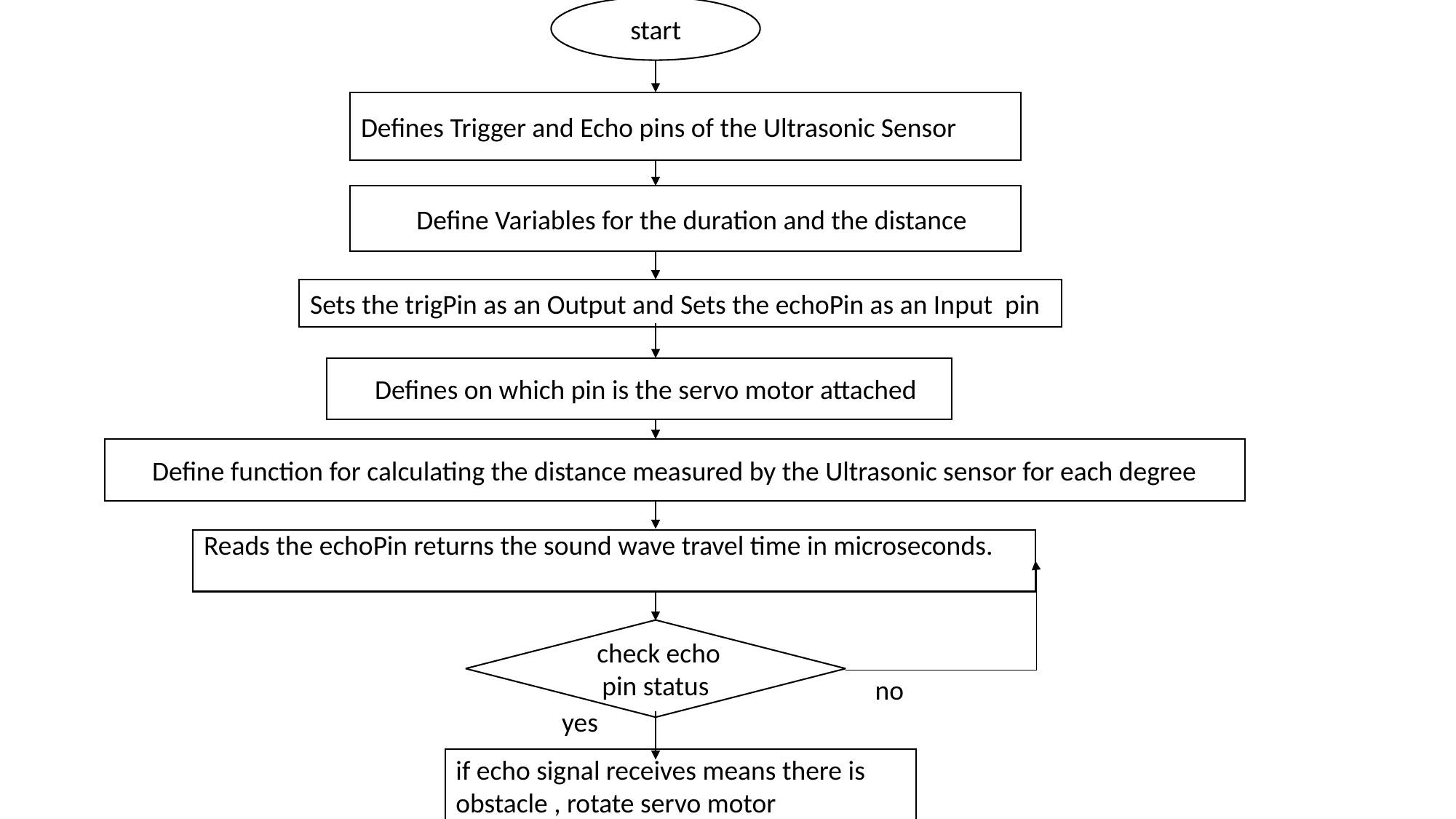

start
Defines Trigger and Echo pins of the Ultrasonic Sensor
         Define Variables for the duration and the distance
Sets the trigPin as an Output and Sets the echoPin as an Input  pin
      Defines on which pin is the servo motor attached
Define function for calculating the distance measured by the Ultrasonic sensor for each degree
Reads the echoPin returns the sound wave travel time in microseconds.

 check echo pin status
no
yes
if echo signal receives means there is obstacle , rotate servo motor